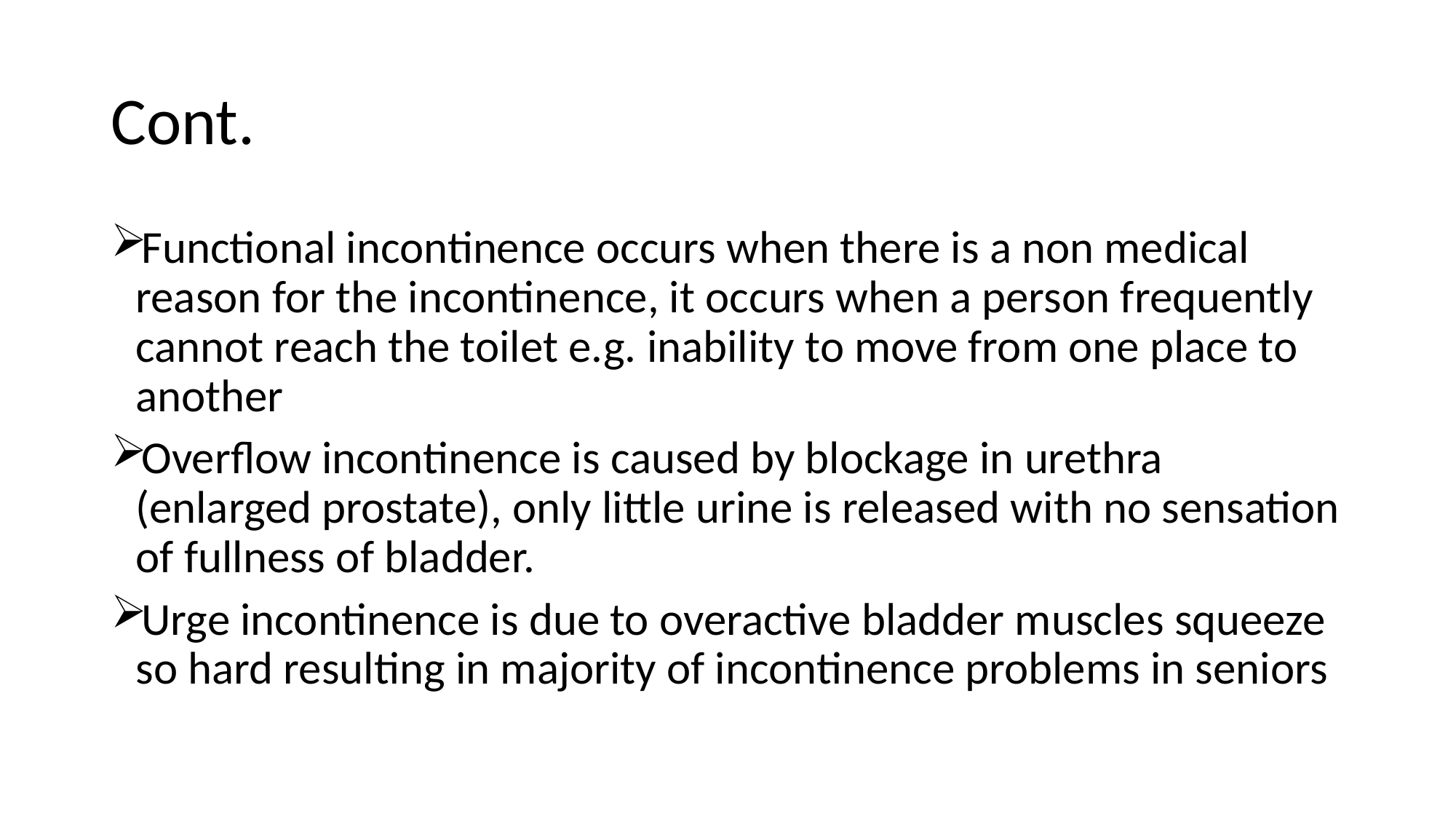

# Cont.
Functional incontinence occurs when there is a non medical reason for the incontinence, it occurs when a person frequently cannot reach the toilet e.g. inability to move from one place to another
Overflow incontinence is caused by blockage in urethra (enlarged prostate), only little urine is released with no sensation of fullness of bladder.
Urge incontinence is due to overactive bladder muscles squeeze so hard resulting in majority of incontinence problems in seniors